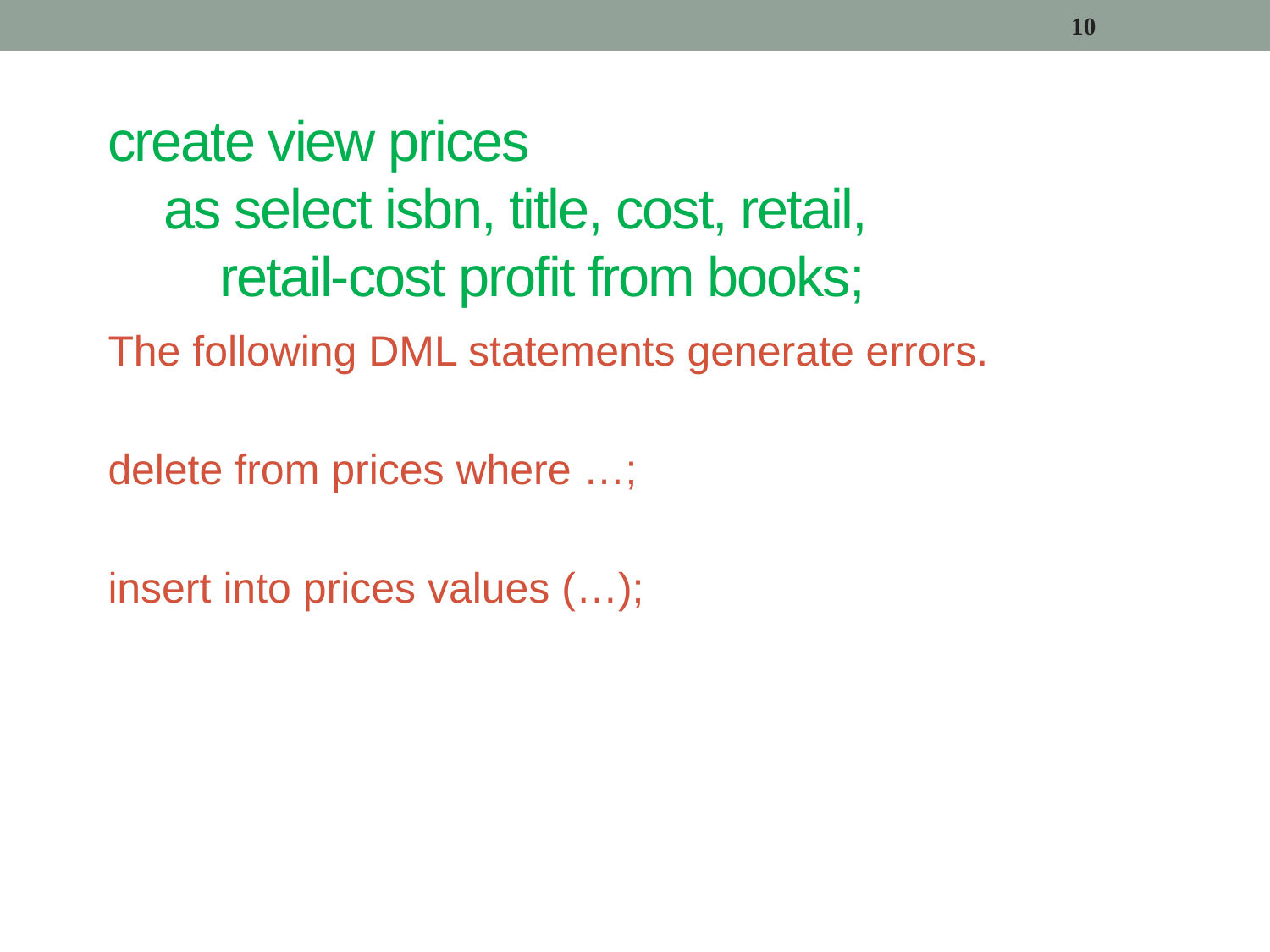

10
# create view prices as select isbn, title, cost, retail, retail-cost profit from books;
The following DML statements generate errors.

delete from prices where …;

insert into prices values (…);